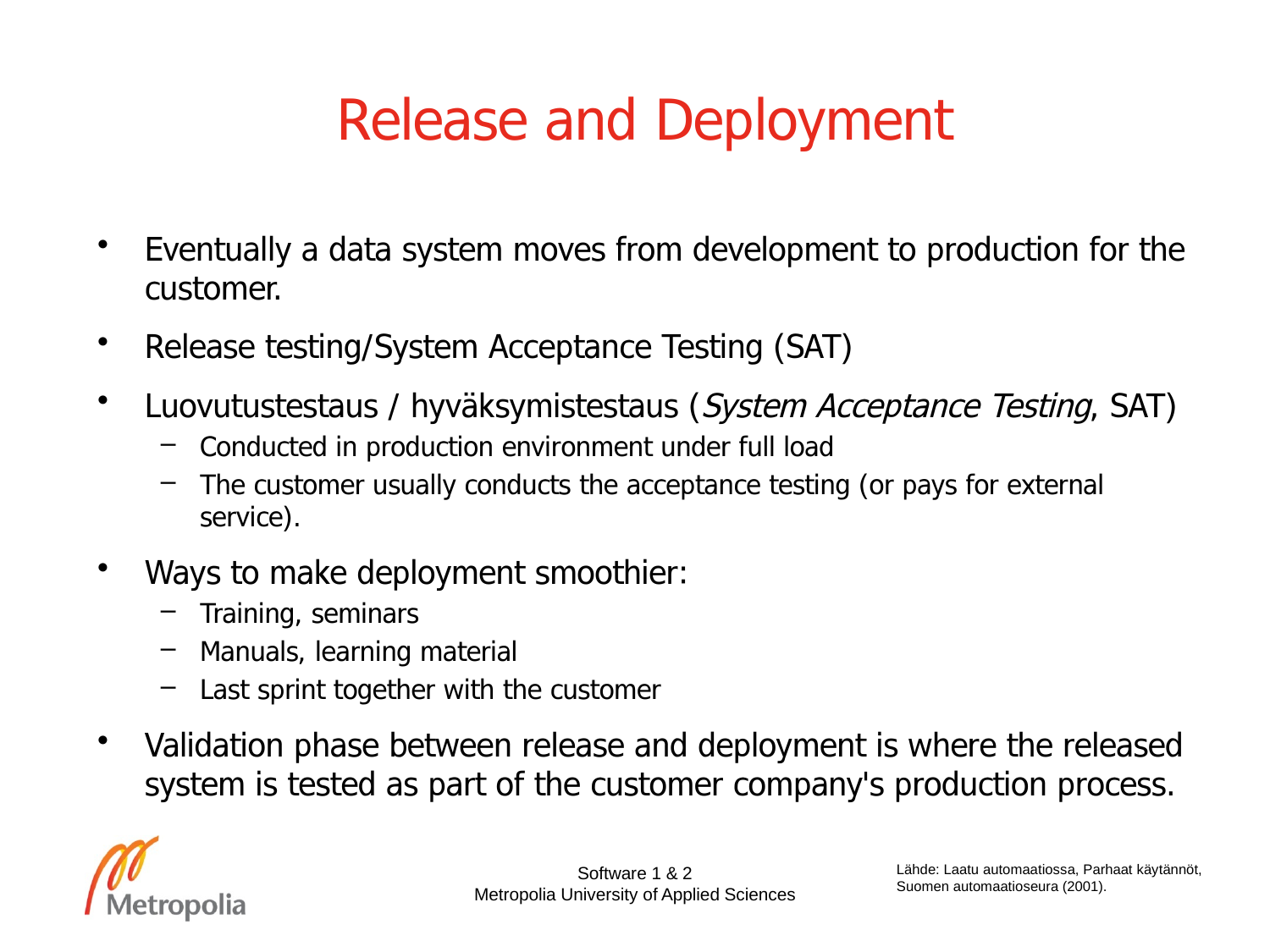

# Release and Deployment
Eventually a data system moves from development to production for the customer.
Release testing/System Acceptance Testing (SAT)
Luovutustestaus / hyväksymistestaus (System Acceptance Testing, SAT)
Conducted in production environment under full load
The customer usually conducts the acceptance testing (or pays for external service).
Ways to make deployment smoothier:
Training, seminars
Manuals, learning material
Last sprint together with the customer
Validation phase between release and deployment is where the released system is tested as part of the customer company's production process.

Lähde: Laatu automaatiossa, Parhaat käytännöt, Suomen automaatioseura (2001).
Software 1 & 2
Metropolia University of Applied Sciences